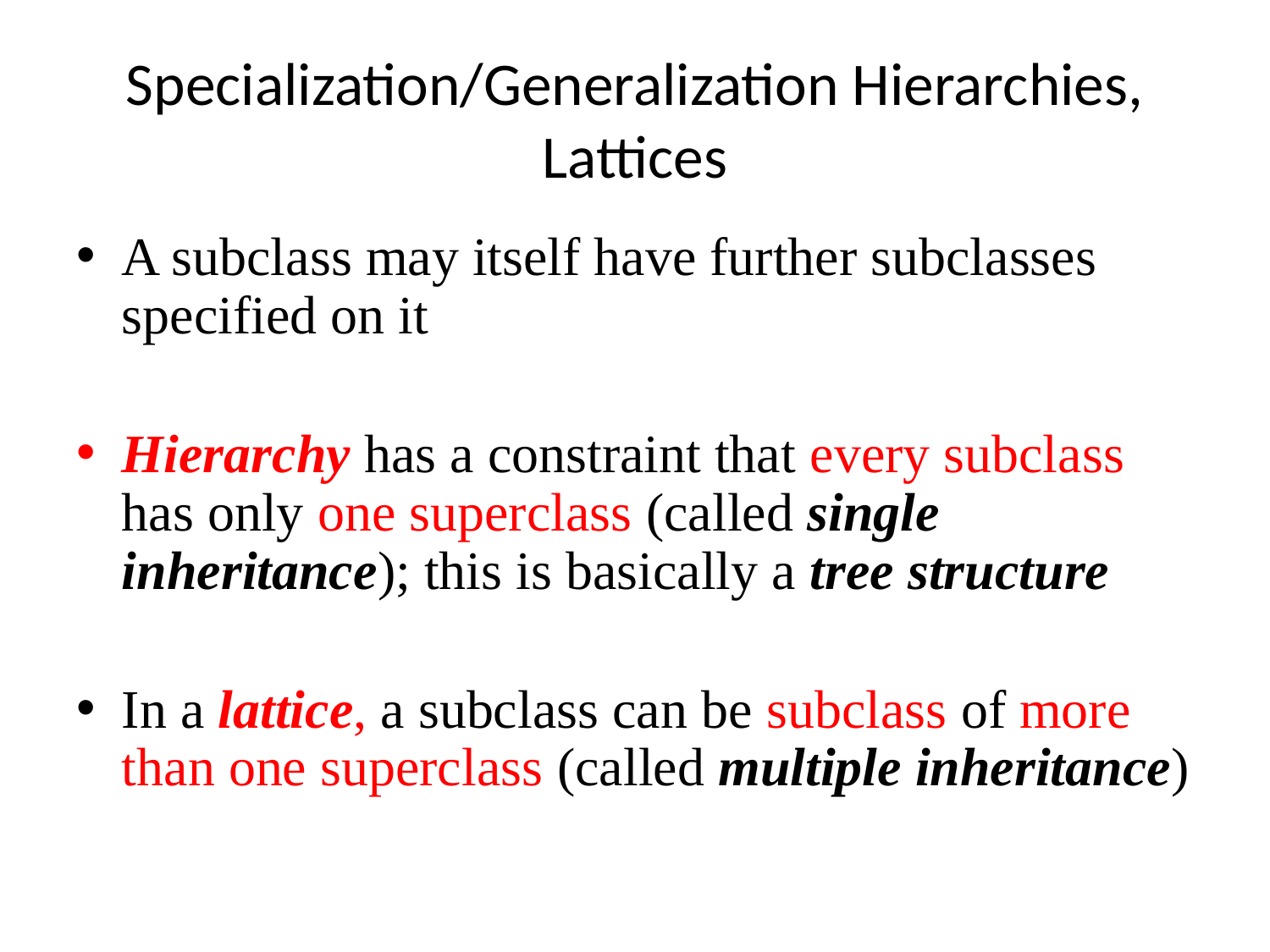

# Specialization/Generalization Hierarchies, Lattices
A subclass may itself have further subclasses specified on it

Hierarchy has a constraint that every subclass has only one superclass (called single inheritance); this is basically a tree structure

In a lattice, a subclass can be subclass of more than one superclass (called multiple inheritance)